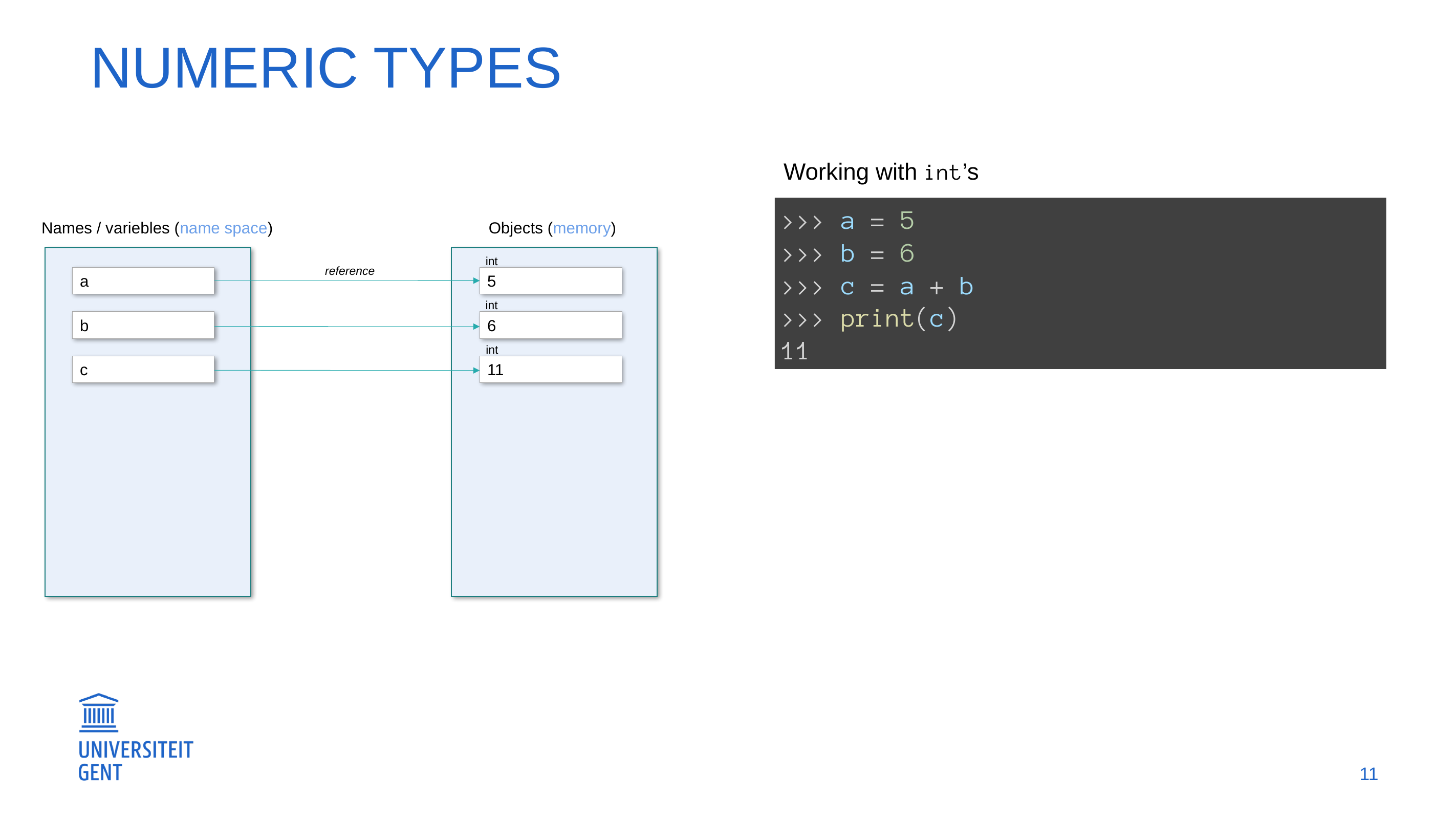

Numeric types
Working with int’s
>>> a = 5
>>> b = 6
>>> c = a + b
>>> print(c)
11
Names / variebles (name space)
Objects (memory)

int
reference
a
5
int
b
6
int
11
c
11